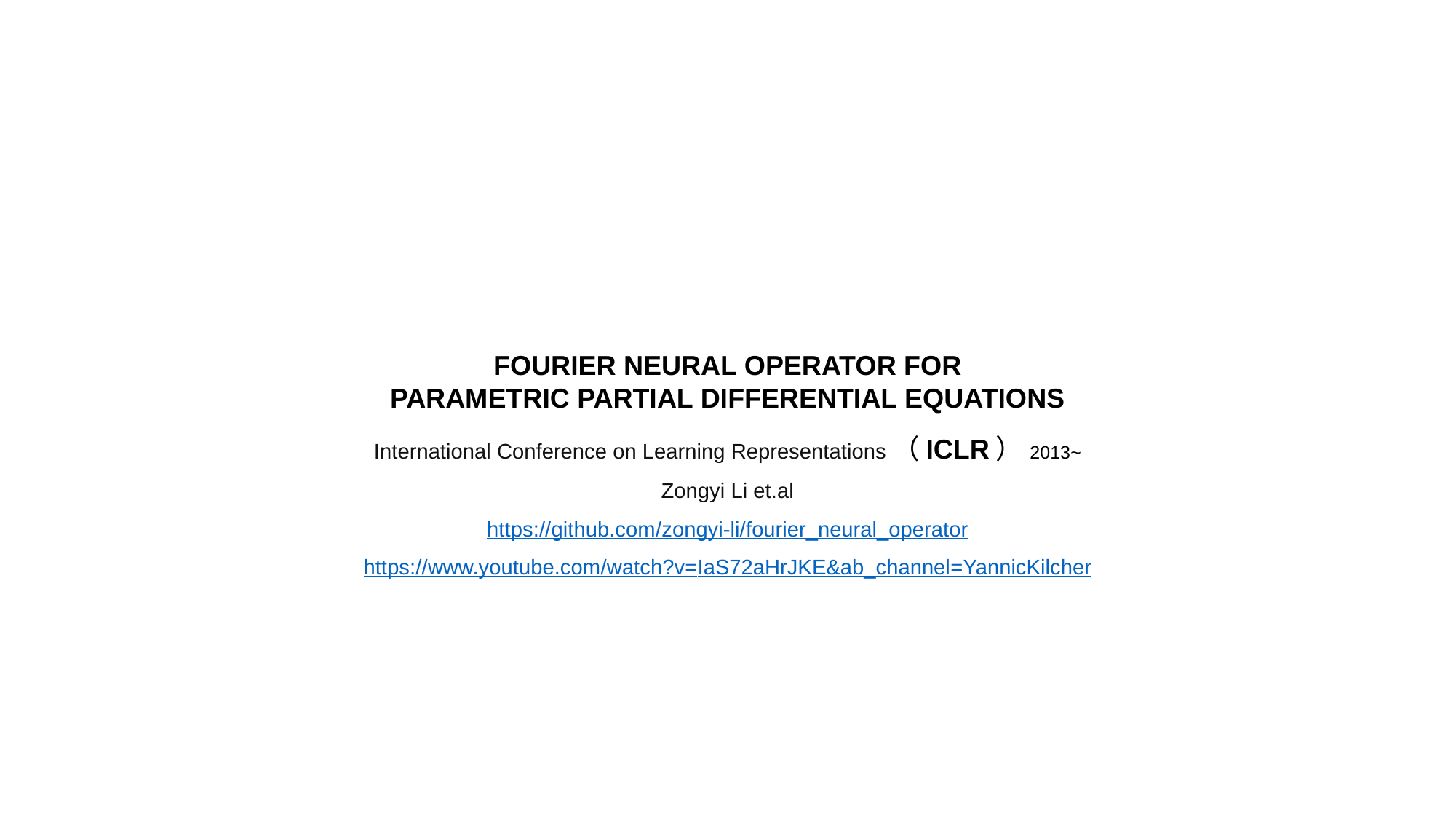

# FOURIER NEURAL OPERATOR FOR PARAMETRIC PARTIAL DIFFERENTIAL EQUATIONS
International Conference on Learning Representations（ICLR）2013~
Zongyi Li et.al
https://github.com/zongyi-li/fourier_neural_operator
https://www.youtube.com/watch?v=IaS72aHrJKE&ab_channel=YannicKilcher